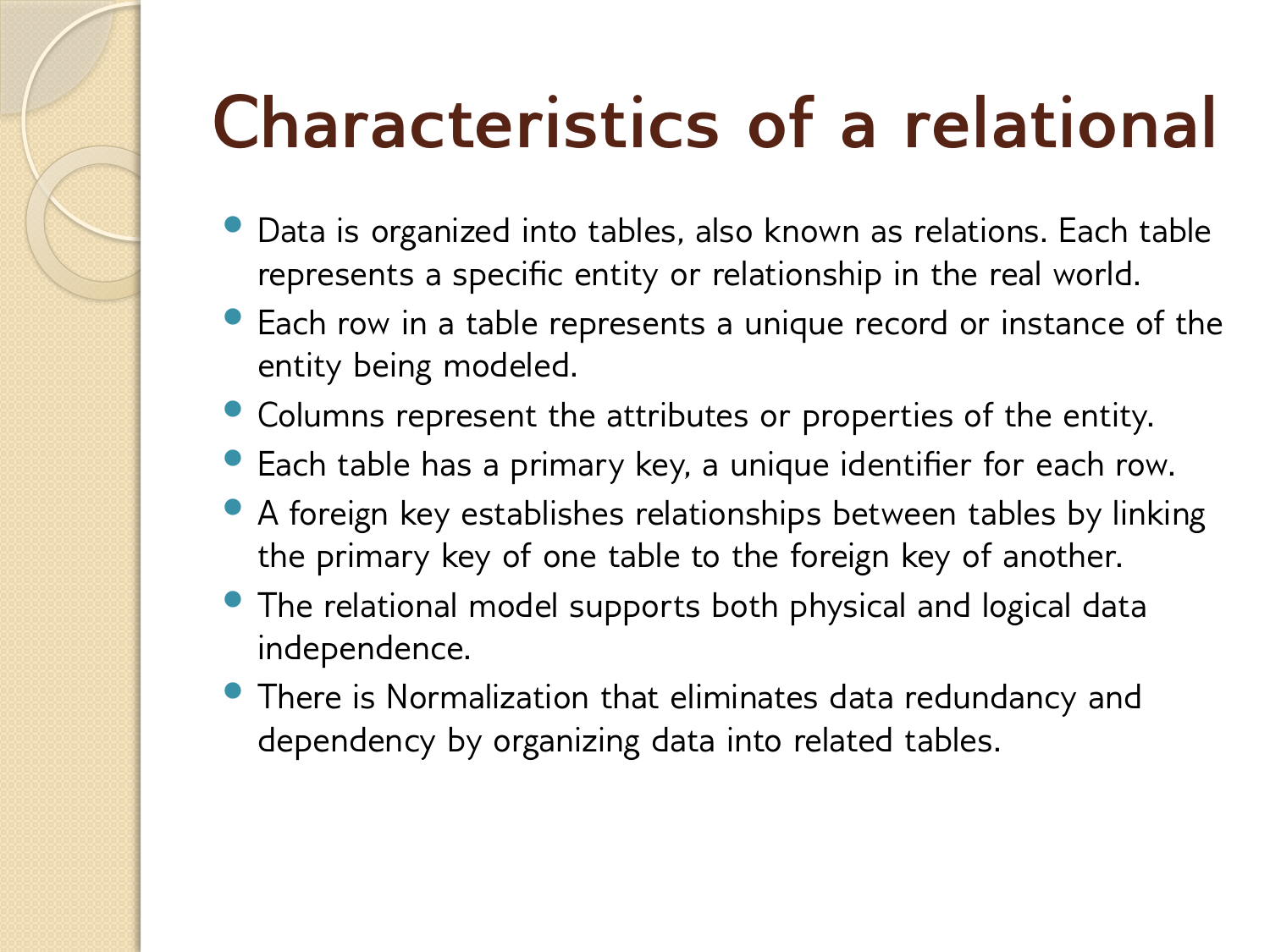

# Characteristics of a relational
Data is organized into tables, also known as relations. Each table represents a specific entity or relationship in the real world.
Each row in a table represents a unique record or instance of the entity being modeled.
Columns represent the attributes or properties of the entity.
Each table has a primary key, a unique identifier for each row.
A foreign key establishes relationships between tables by linking the primary key of one table to the foreign key of another.
The relational model supports both physical and logical data independence.
There is Normalization that eliminates data redundancy and dependency by organizing data into related tables.